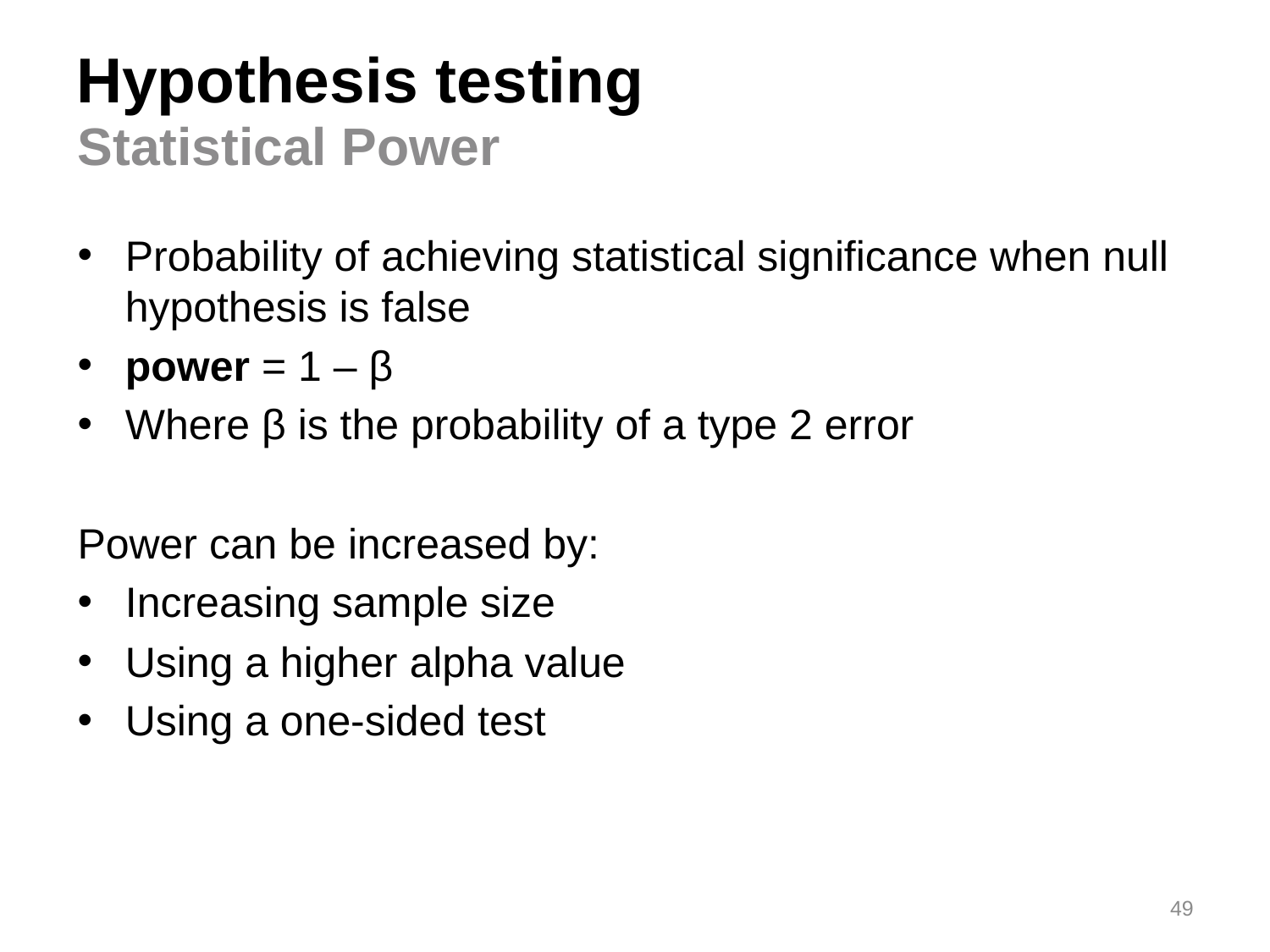

# Hypothesis testing
Statistical Power
Probability of achieving statistical significance when null hypothesis is false
power = 1 – β
Where β is the probability of a type 2 error

Power can be increased by:
Increasing sample size
Using a higher alpha value
Using a one-sided test

49